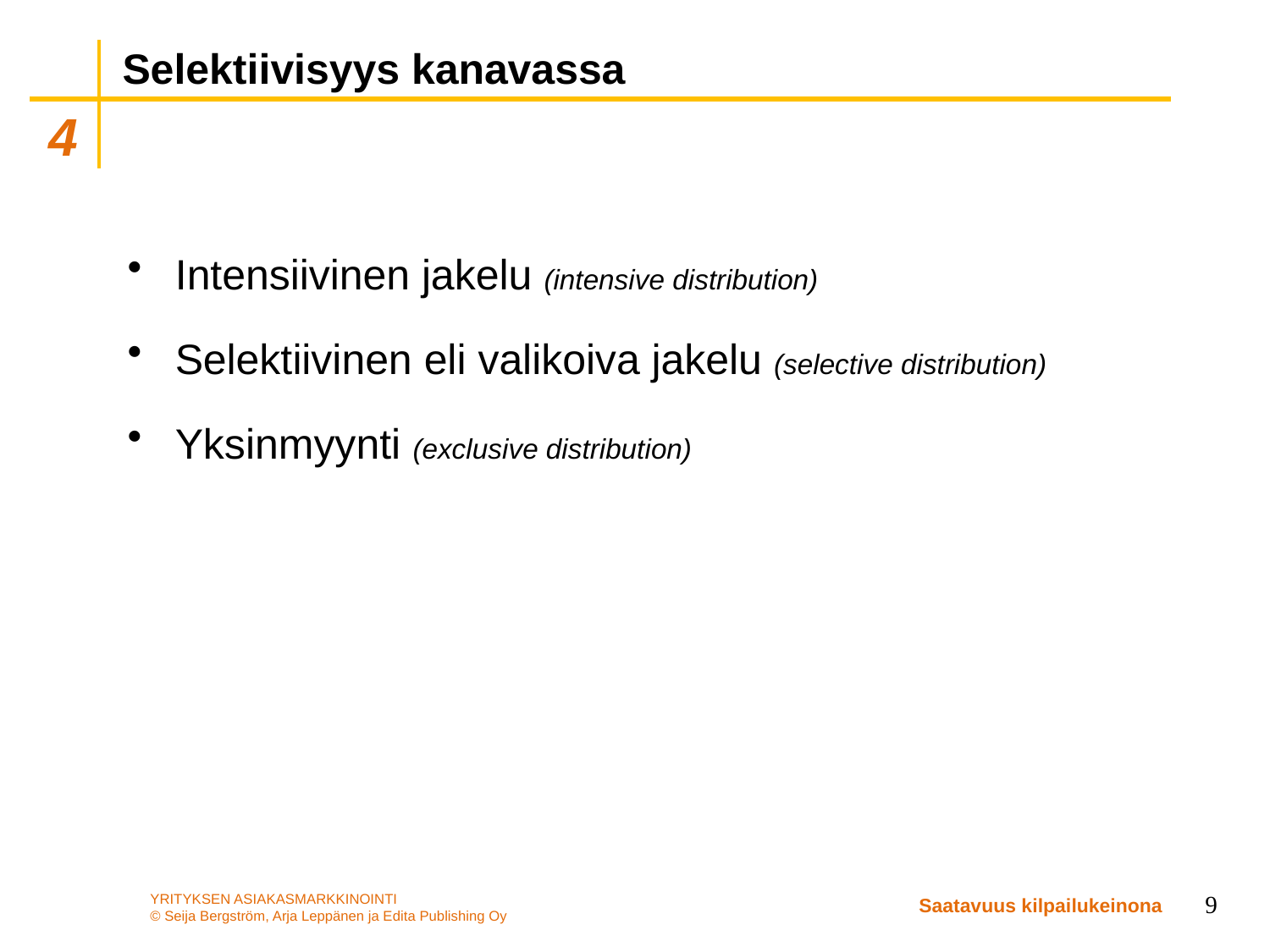

# Selektiivisyys kanavassa

Intensiivinen jakelu (intensive distribution)
Selektiivinen eli valikoiva jakelu (selective distribution)
Yksinmyynti (exclusive distribution)
9